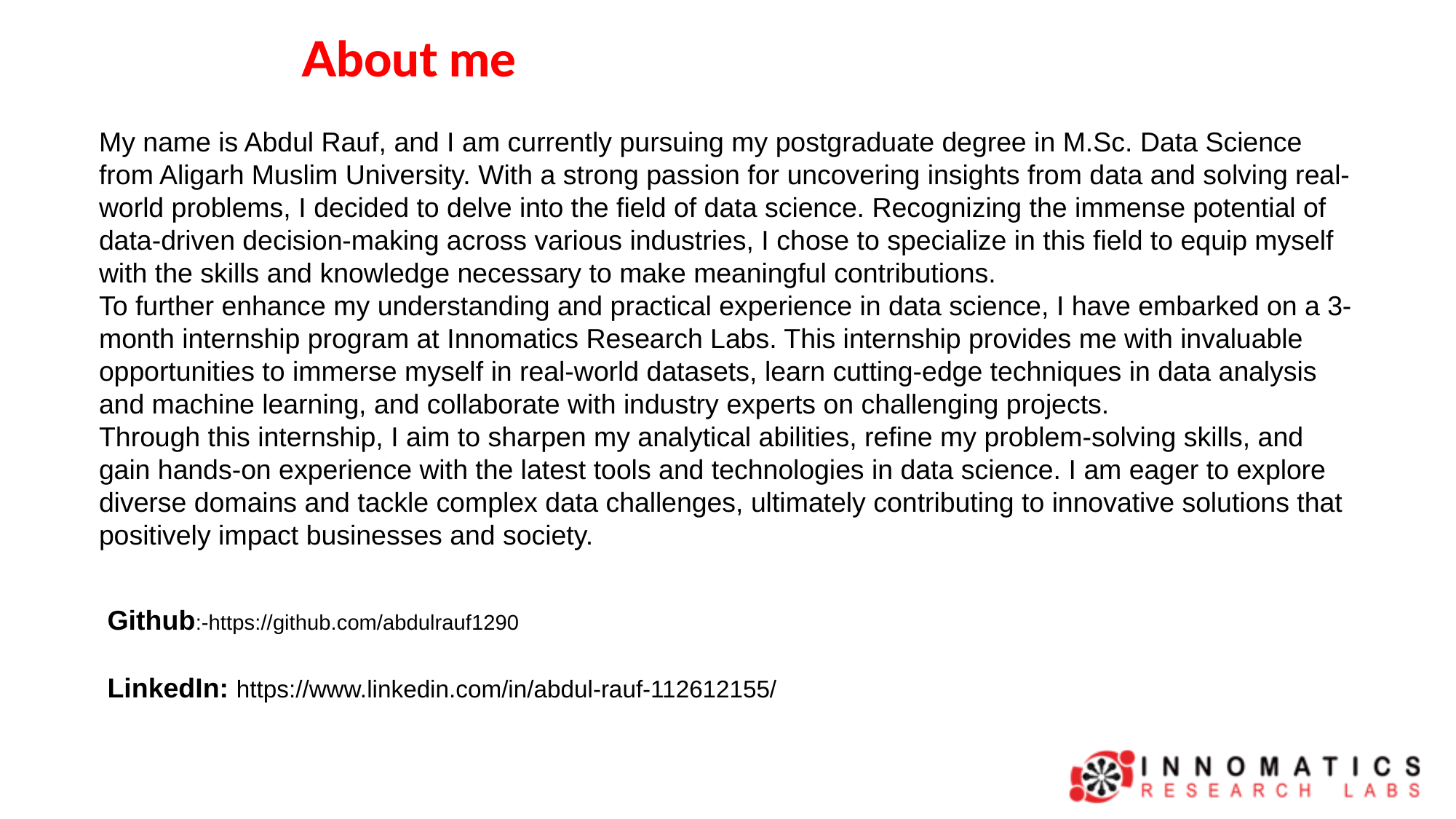

About me
My name is Abdul Rauf, and I am currently pursuing my postgraduate degree in M.Sc. Data Science from Aligarh Muslim University. With a strong passion for uncovering insights from data and solving real-world problems, I decided to delve into the field of data science. Recognizing the immense potential of data-driven decision-making across various industries, I chose to specialize in this field to equip myself with the skills and knowledge necessary to make meaningful contributions.
To further enhance my understanding and practical experience in data science, I have embarked on a 3-month internship program at Innomatics Research Labs. This internship provides me with invaluable opportunities to immerse myself in real-world datasets, learn cutting-edge techniques in data analysis and machine learning, and collaborate with industry experts on challenging projects.
Through this internship, I aim to sharpen my analytical abilities, refine my problem-solving skills, and gain hands-on experience with the latest tools and technologies in data science. I am eager to explore diverse domains and tackle complex data challenges, ultimately contributing to innovative solutions that positively impact businesses and society.
Github:-https://github.com/abdulrauf1290
LinkedIn: https://www.linkedin.com/in/abdul-rauf-112612155/